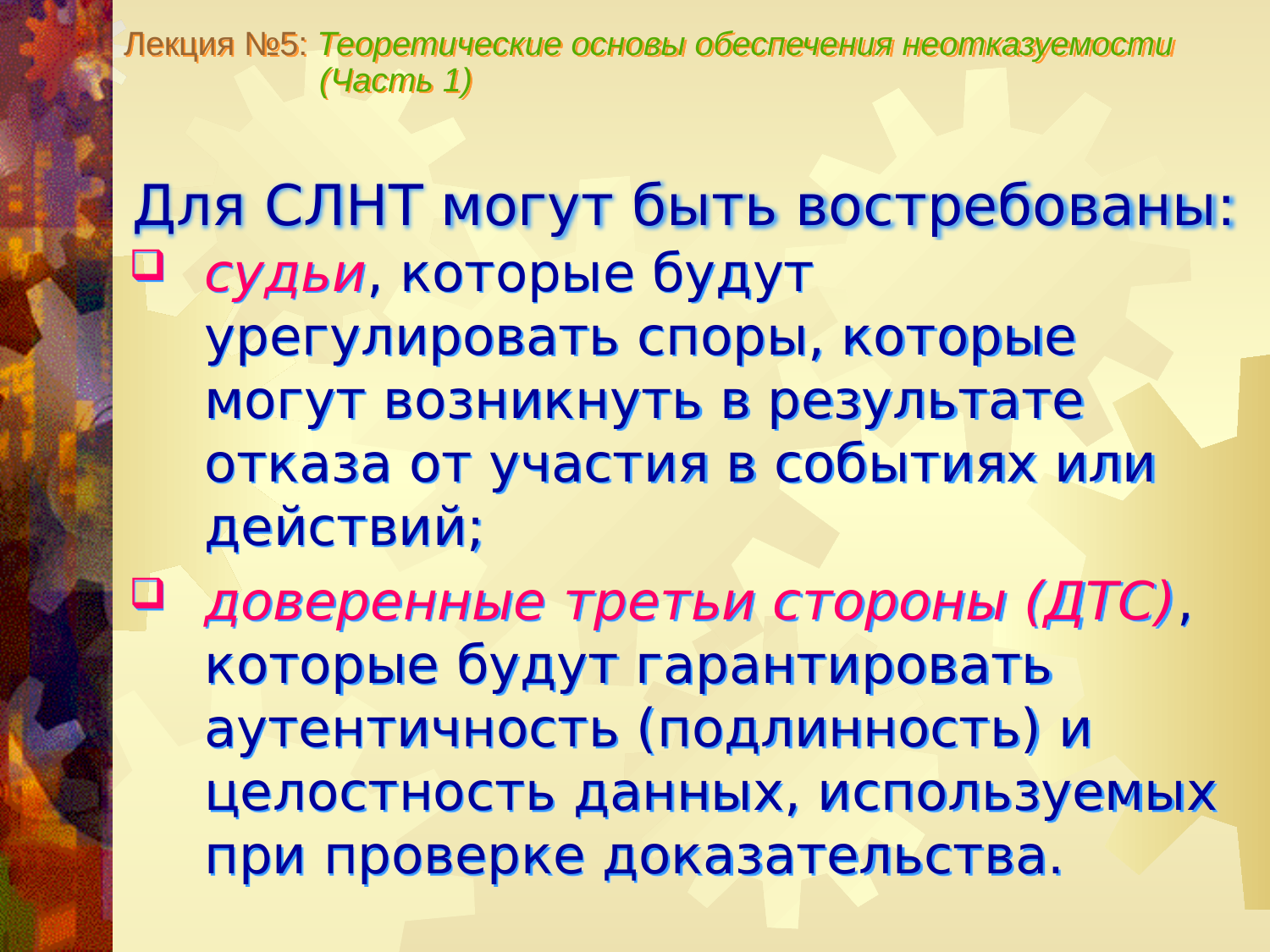

Лекция №5: Теоретические основы обеспечения неотказуемости
                       (Часть 1)
Для СЛНТ могут быть востребованы:
судьи, которые будут урегулировать споры, которые могут возникнуть в результате отказа от участия в событиях или действий;
доверенные третьи стороны (ДТС), которые будут гарантировать аутентичность (подлинность) и целостность данных, используемых при проверке доказательства.